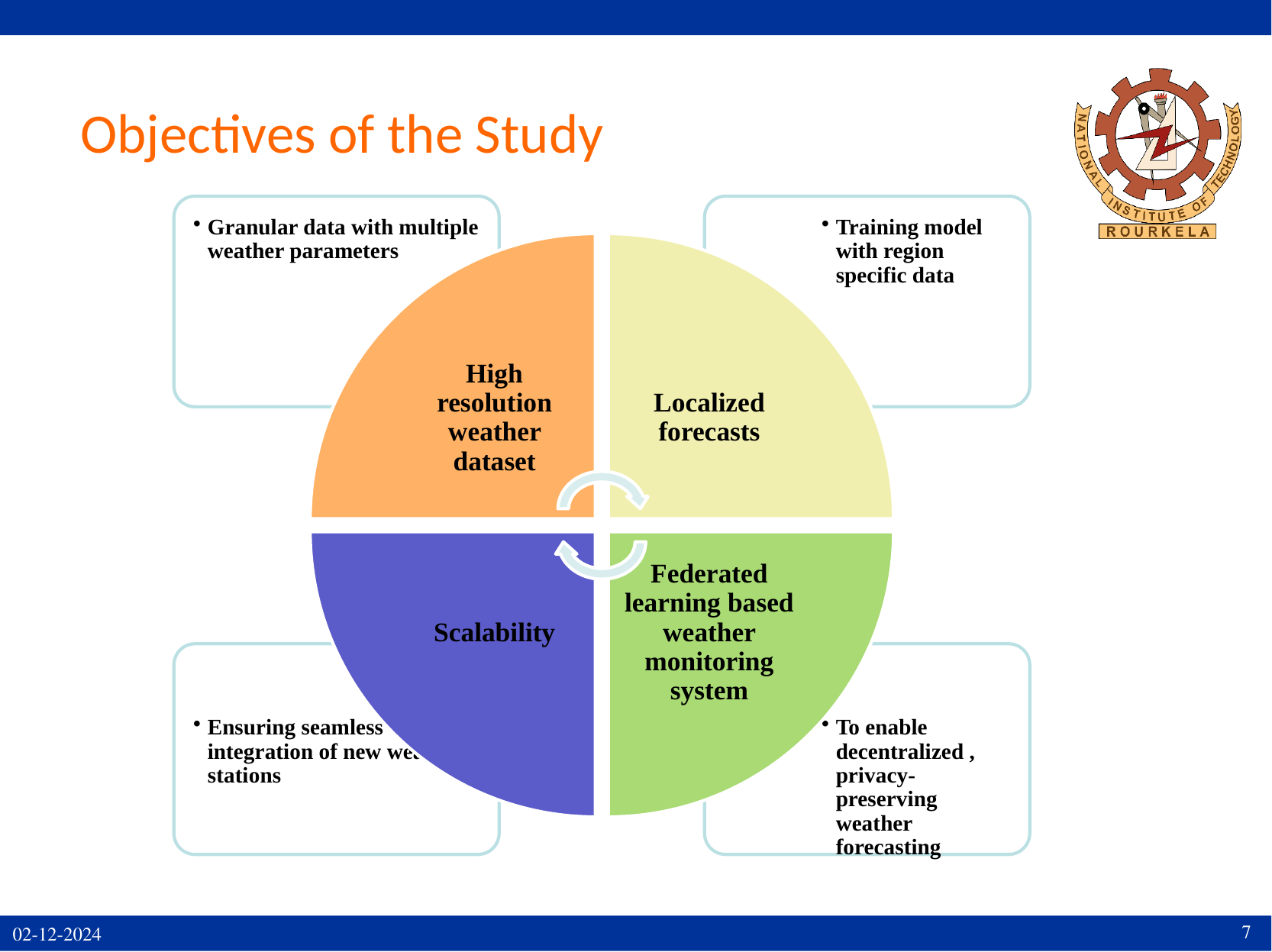

# Objectives of the Study
To enable decentralized , privacy-preserving weather forecasting
Ensuring seamless integration of new weather stations
Training model with region specific data
Granular data with multiple weather parameters
High resolution weather dataset
Localized forecasts
Federated learning based weather monitoring system
Scalability
7
02-12-2024